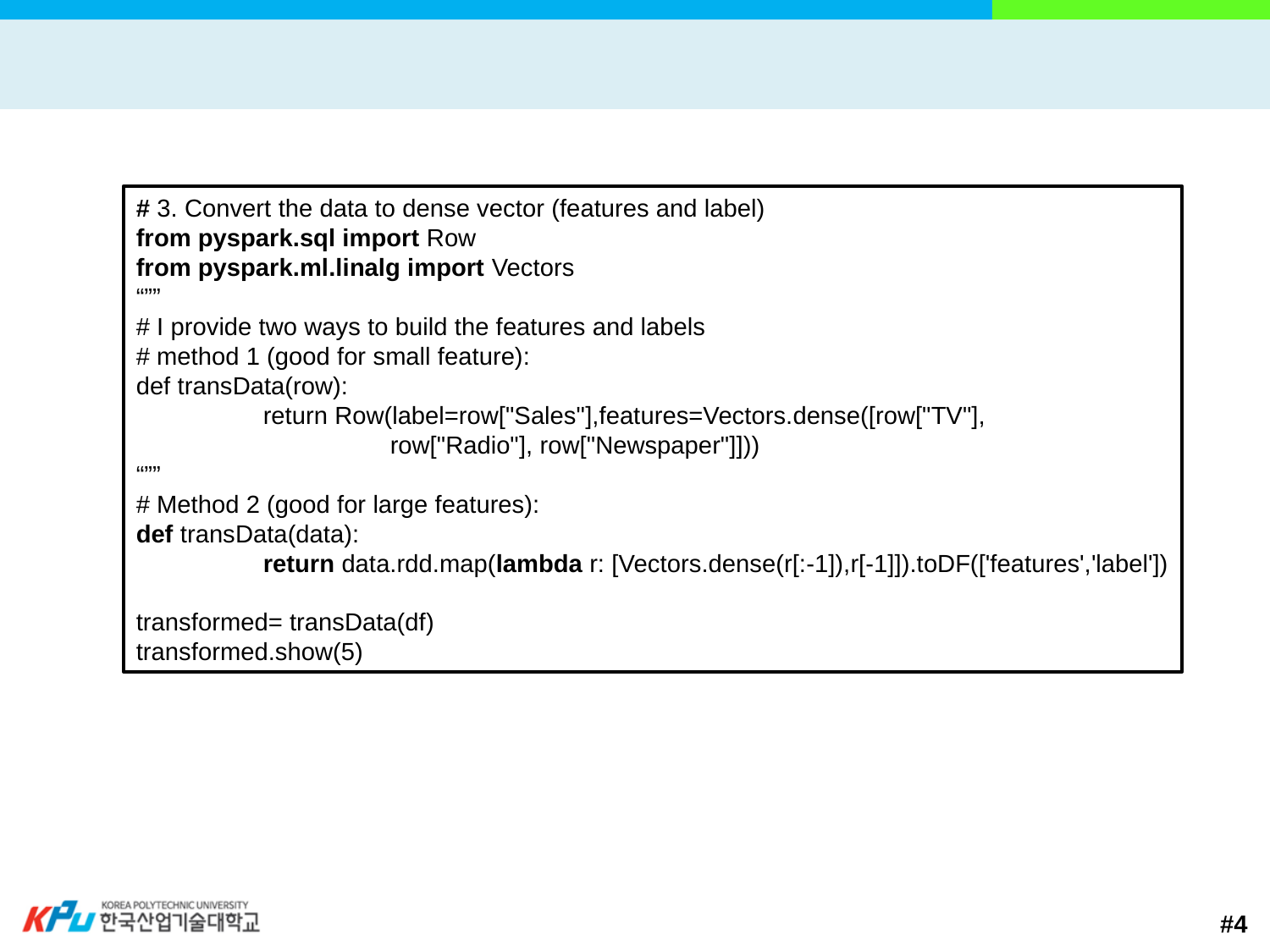

#

# 3. Convert the data to dense vector (features and label)
from pyspark.sql import Row
from pyspark.ml.linalg import Vectors
“””
# I provide two ways to build the features and labels
# method 1 (good for small feature):
def transData(row):
	return Row(label=row["Sales"],features=Vectors.dense([row["TV"],
		row["Radio"], row["Newspaper"]]))
“””
# Method 2 (good for large features):
def transData(data):
	return data.rdd.map(lambda r: [Vectors.dense(r[:-1]),r[-1]]).toDF(['features','label'])

transformed= transData(df)
transformed.show(5)